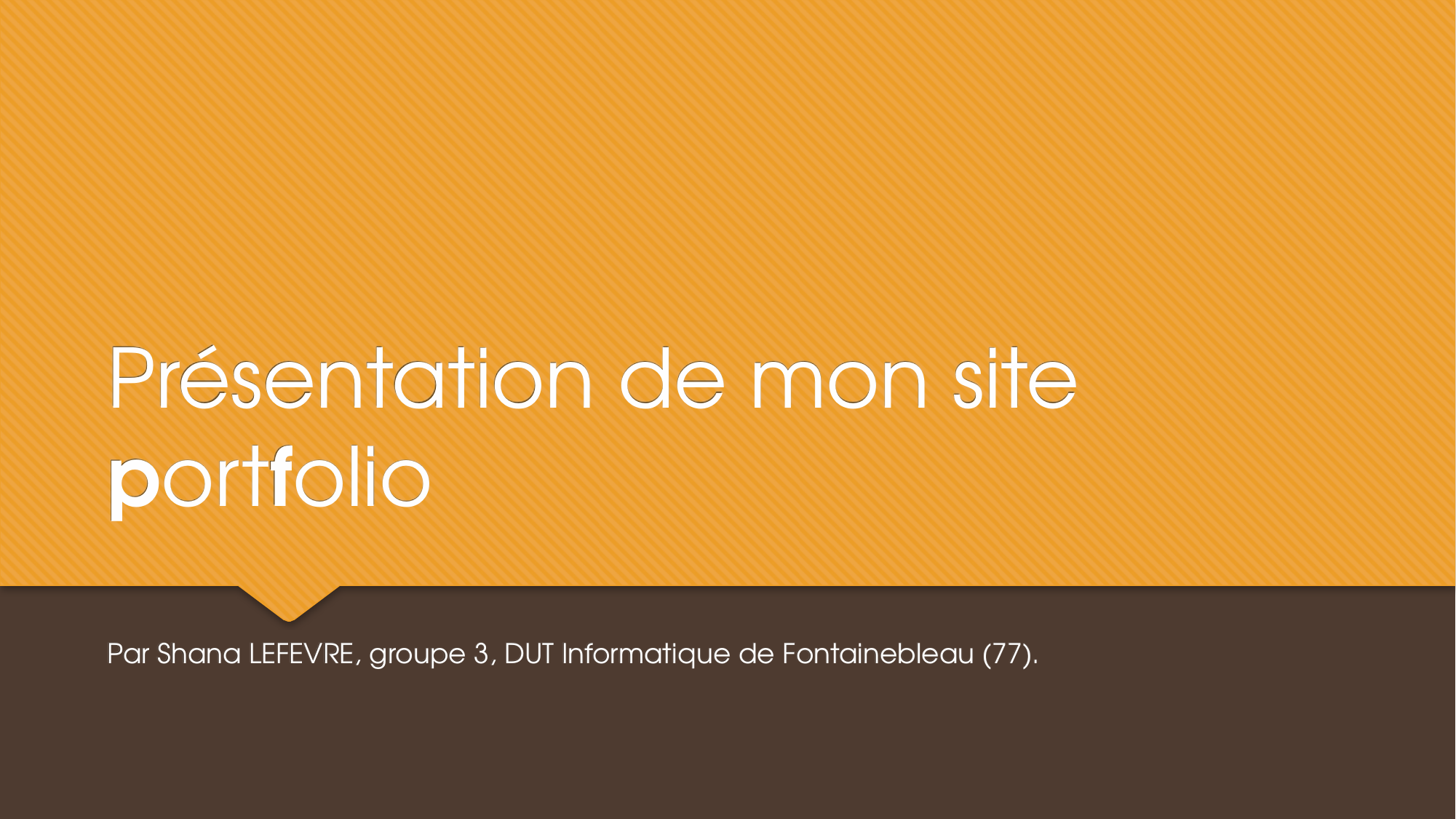

Présentation de mon site portfolio
Par Shana LEFEVRE, groupe 3, DUT Informatique de Fontainebleau (77).